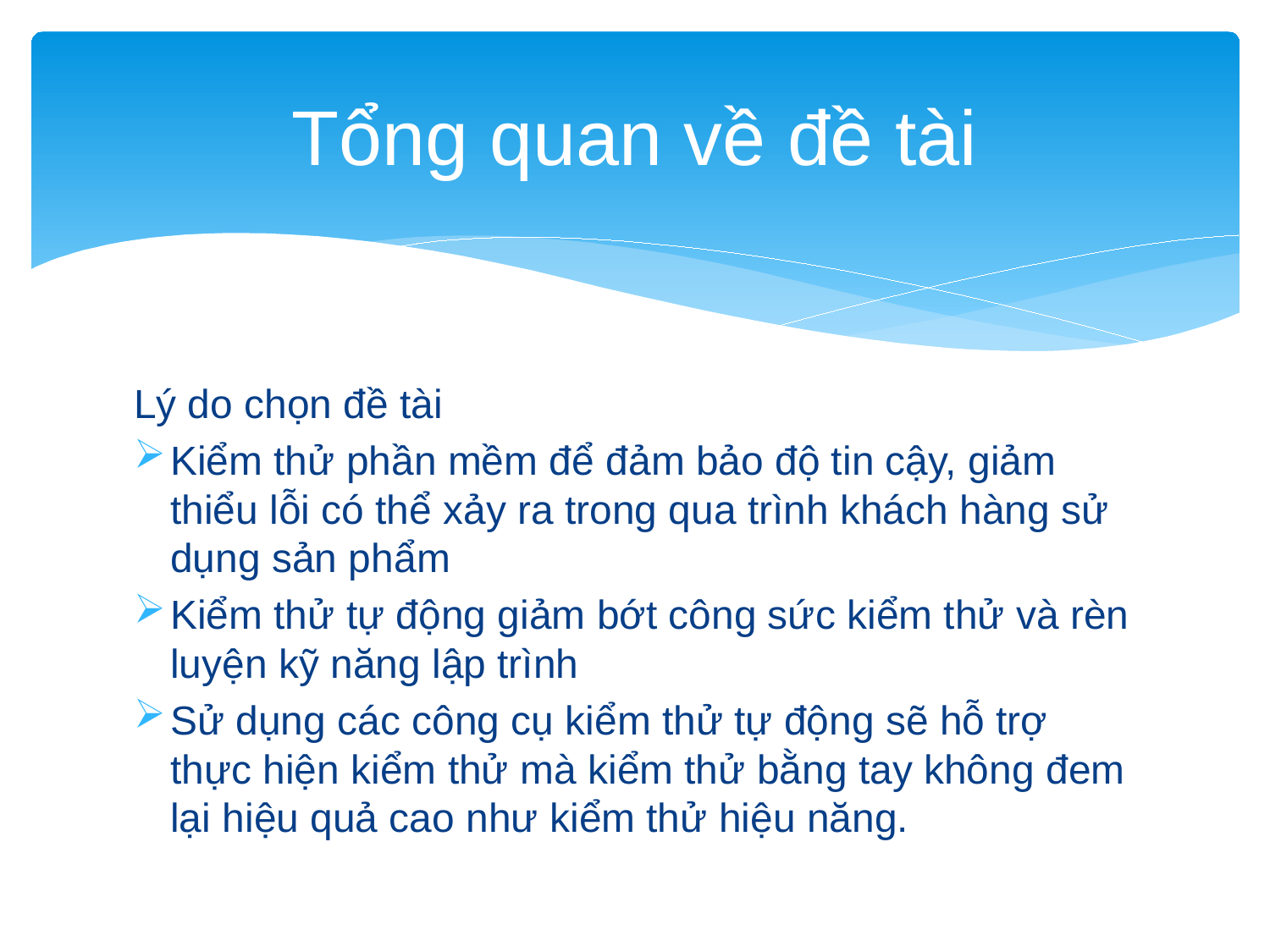

# Tổng quan về đề tài
Lý do chọn đề tài
Kiểm thử phần mềm để đảm bảo độ tin cậy, giảm thiểu lỗi có thể xảy ra trong qua trình khách hàng sử dụng sản phẩm
Kiểm thử tự động giảm bớt công sức kiểm thử và rèn luyện kỹ năng lập trình
Sử dụng các công cụ kiểm thử tự động sẽ hỗ trợ thực hiện kiểm thử mà kiểm thử bằng tay không đem lại hiệu quả cao như kiểm thử hiệu năng.